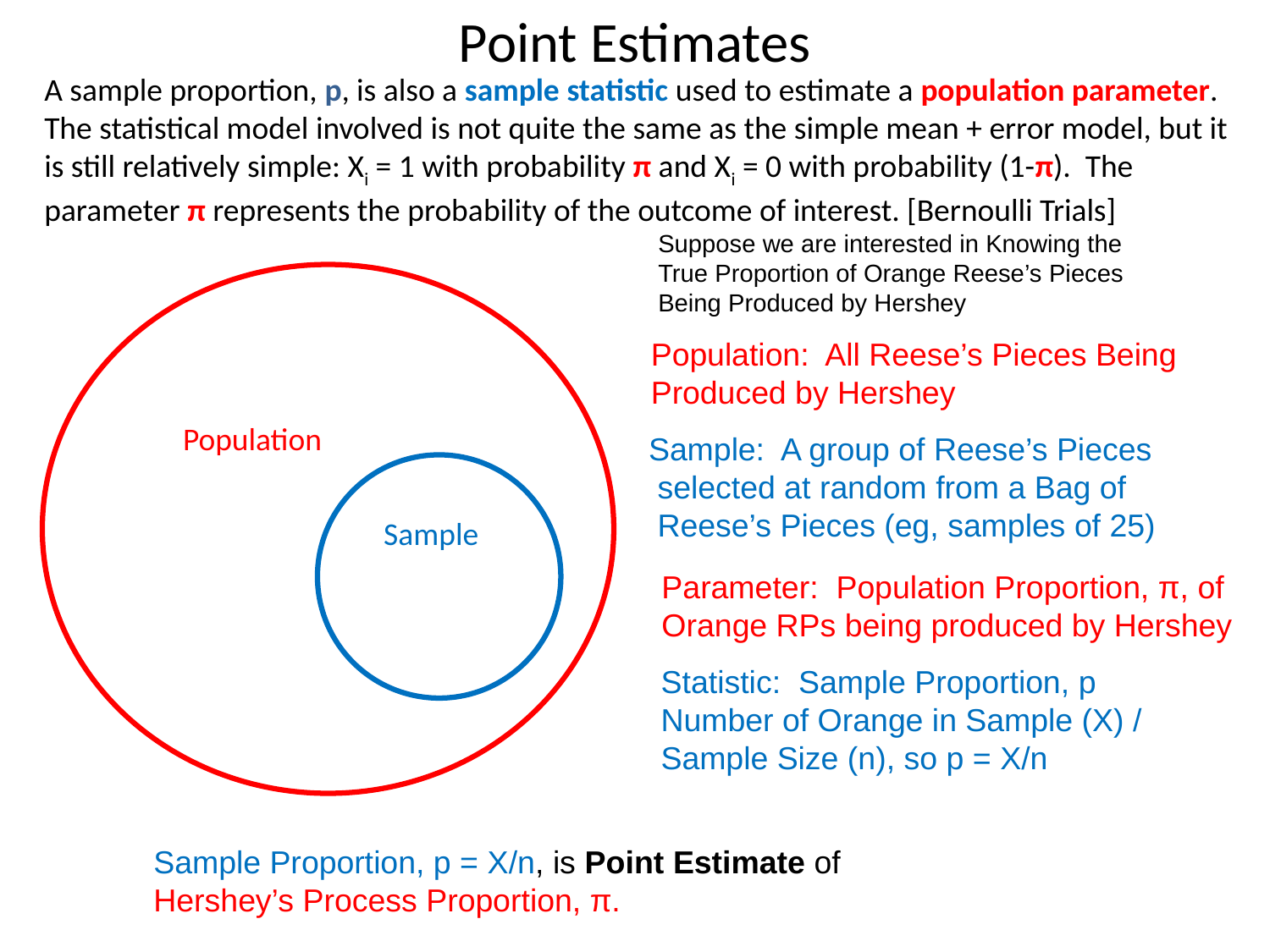

Point Estimates
A sample proportion, p, is also a sample statistic used to estimate a population parameter.  The statistical model involved is not quite the same as the simple mean + error model, but it is still relatively simple: Xi = 1 with probability π and Xi = 0 with probability (1-π).  The parameter π represents the probability of the outcome of interest. [Bernoulli Trials]
Suppose we are interested in Knowing the True Proportion of Orange Reese’s Pieces Being Produced by Hershey

Population
Population:  All Reese’s Pieces Being
Produced by Hershey
Sample:  A group of Reese’s Pieces
 selected at random from a Bag of
 Reese’s Pieces (eg, samples of 25)

Sample
Parameter:  Population Proportion, π, of
Orange RPs being produced by Hershey
Statistic:  Sample Proportion, p
Number of Orange in Sample (X) /
Sample Size (n), so p = X/n
Sample Proportion, p = X/n, is Point Estimate of
Hershey’s Process Proportion, π.